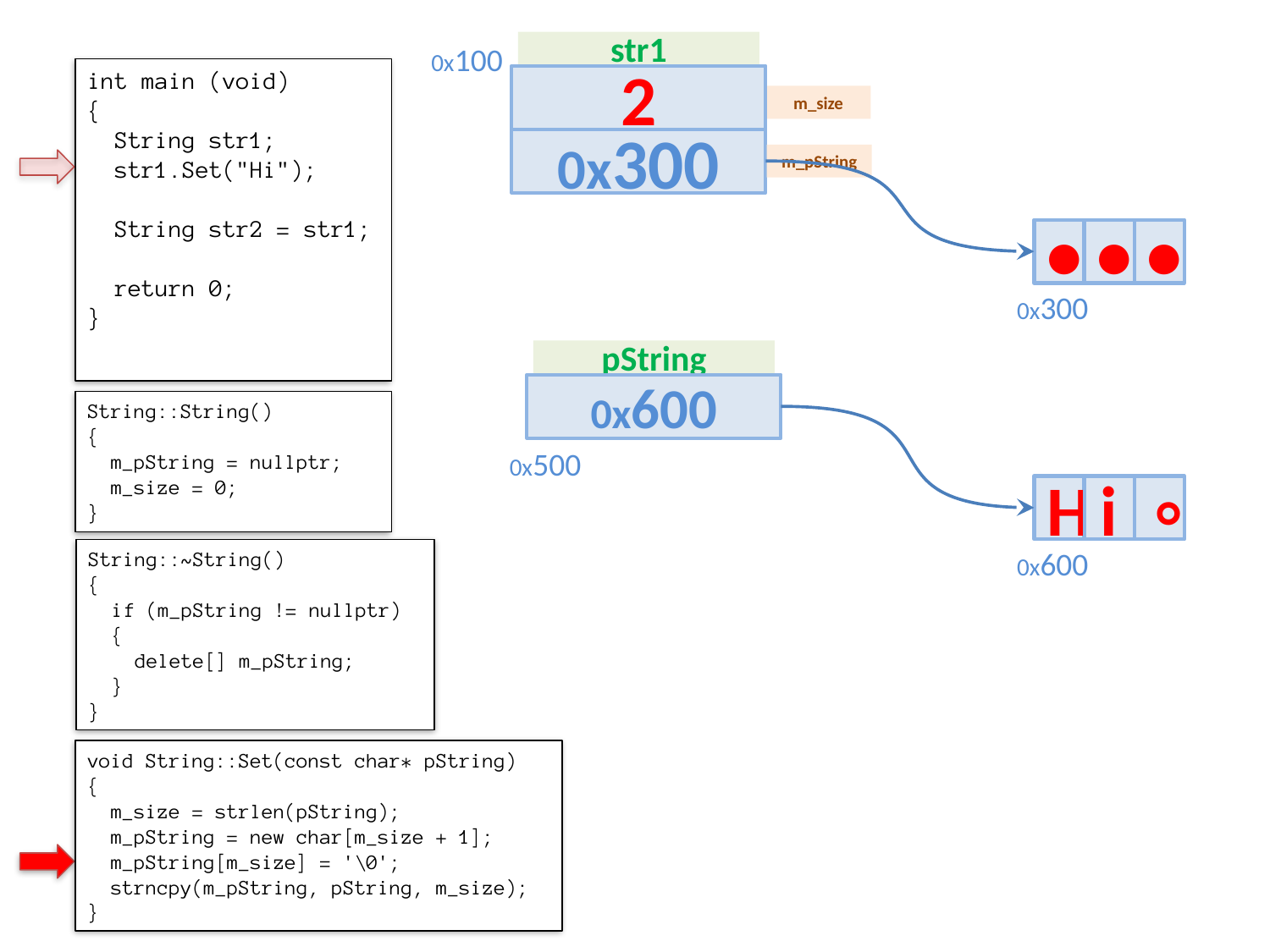

str1
0x100
2
m_size
0x300
m_pString
int main (void)
{
  String str1;
  str1.Set("Hi");

  String str2 = str1;

  return 0;
}

•
•
•
0x300
pString
0x600
0x500
String::String()
{
  m_pString = nullptr;
  m_size = 0;
}
H
i
∘
0x600
String::~String()
{
  if (m_pString != nullptr)
  {
    delete[] m_pString;
  }
}
void String::Set(const char* pString)
{
  m_size = strlen(pString);
  m_pString = new char[m_size + 1];
  m_pString[m_size] = '\0';
  strncpy(m_pString, pString, m_size);
}